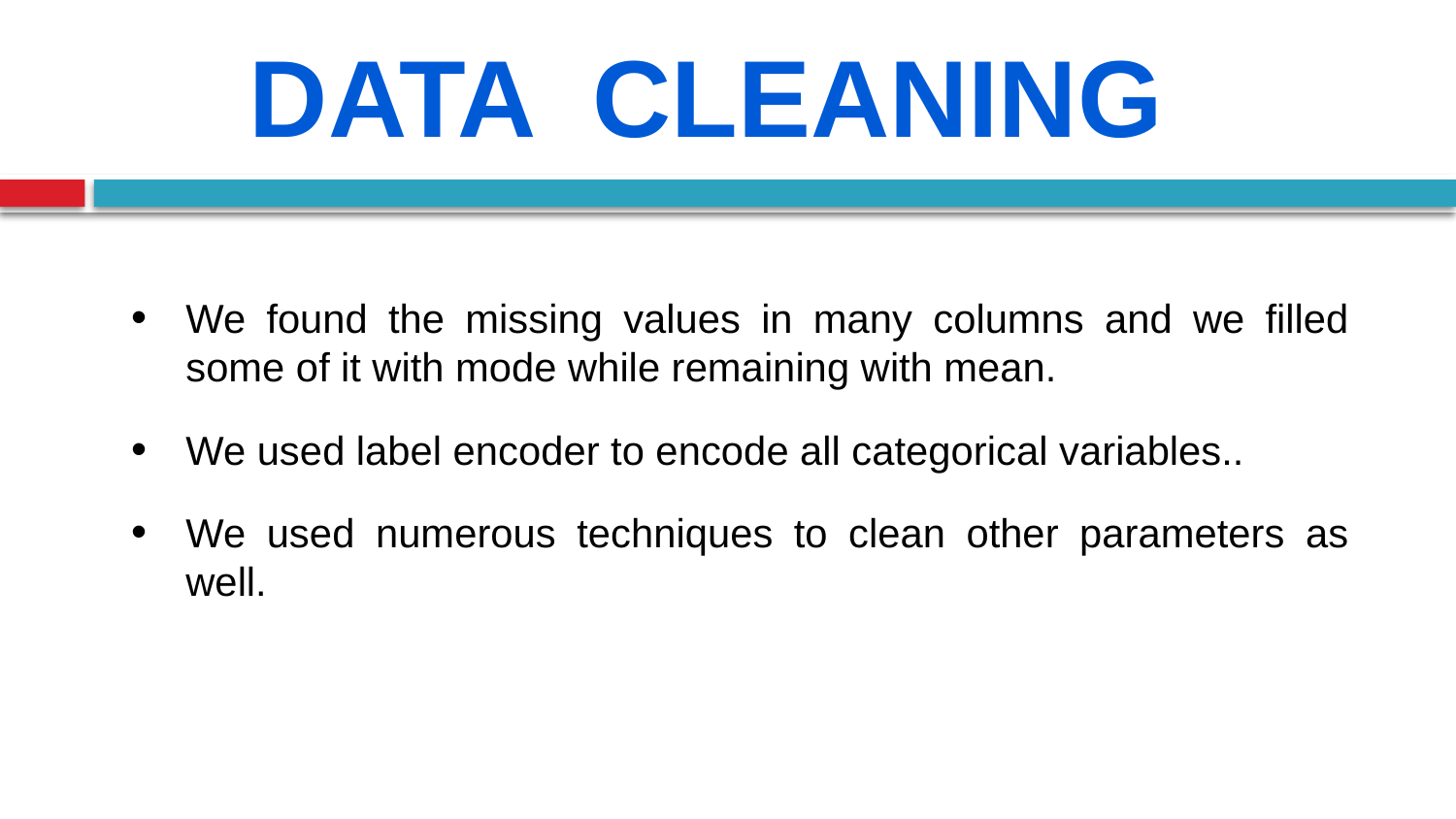

Data  Cleaning
We found the missing values in many columns and we filled some of it with mode while remaining with mean.
We used label encoder to encode all categorical variables..
We used numerous techniques to clean other parameters as well.